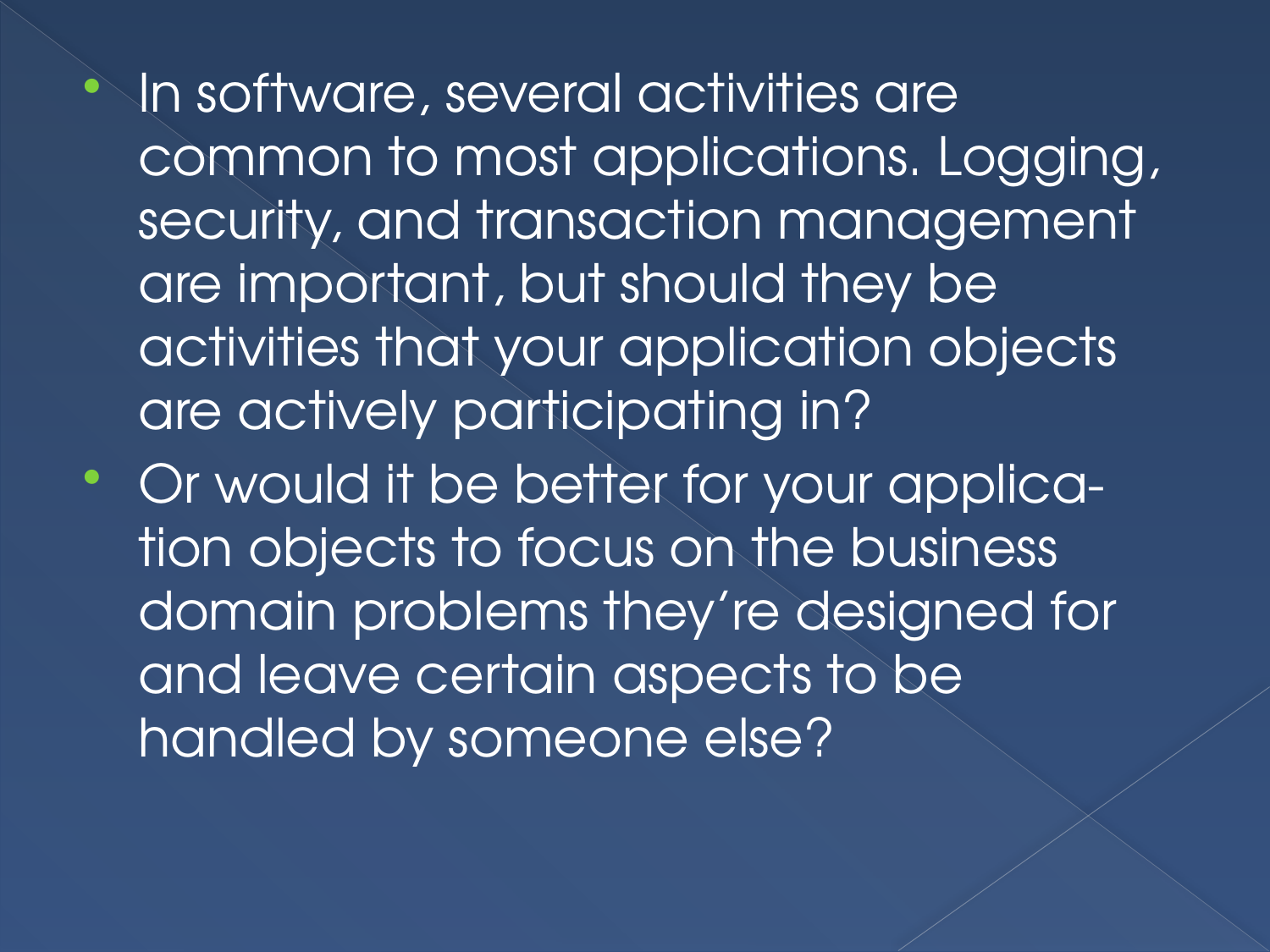

In software, several activities are common to most applications. Logging, security, and transaction management are important, but should they be activities that your application objects are actively participating in?
Or would it be better for your applica- tion objects to focus on the business domain problems they’re designed for and leave certain aspects to be handled by someone else?